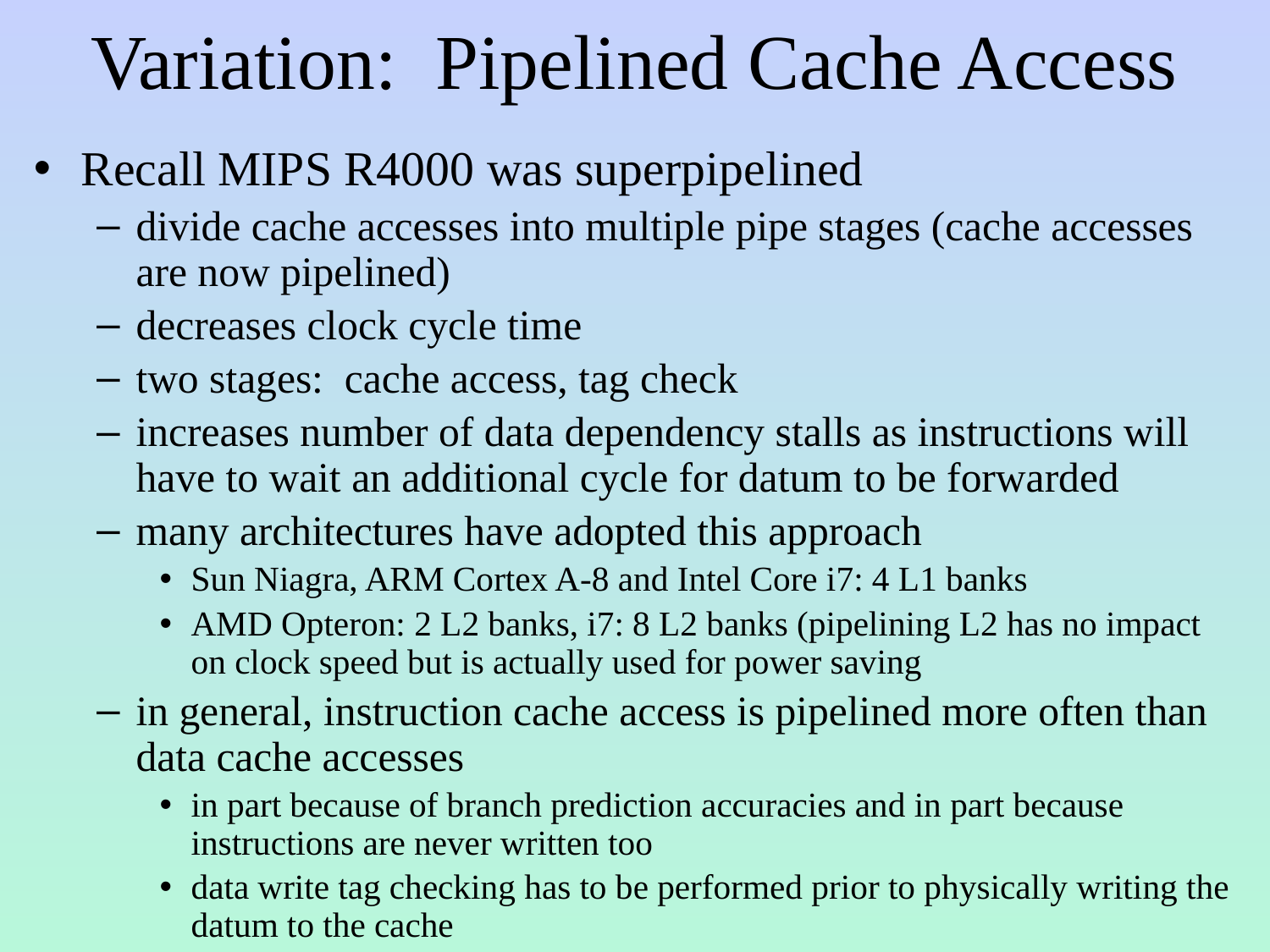

# Variation:  Pipelined Cache Access
Recall MIPS R4000 was superpipelined
divide cache accesses into multiple pipe stages (cache accesses are now pipelined)
decreases clock cycle time
two stages:  cache access, tag check
increases number of data dependency stalls as instructions will have to wait an additional cycle for datum to be forwarded
many architectures have adopted this approach
Sun Niagra, ARM Cortex A-8 and Intel Core i7: 4 L1 banks
AMD Opteron: 2 L2 banks, i7: 8 L2 banks (pipelining L2 has no impact on clock speed but is actually used for power saving
in general, instruction cache access is pipelined more often than data cache accesses
in part because of branch prediction accuracies and in part because instructions are never written too
data write tag checking has to be performed prior to physically writing the datum to the cache